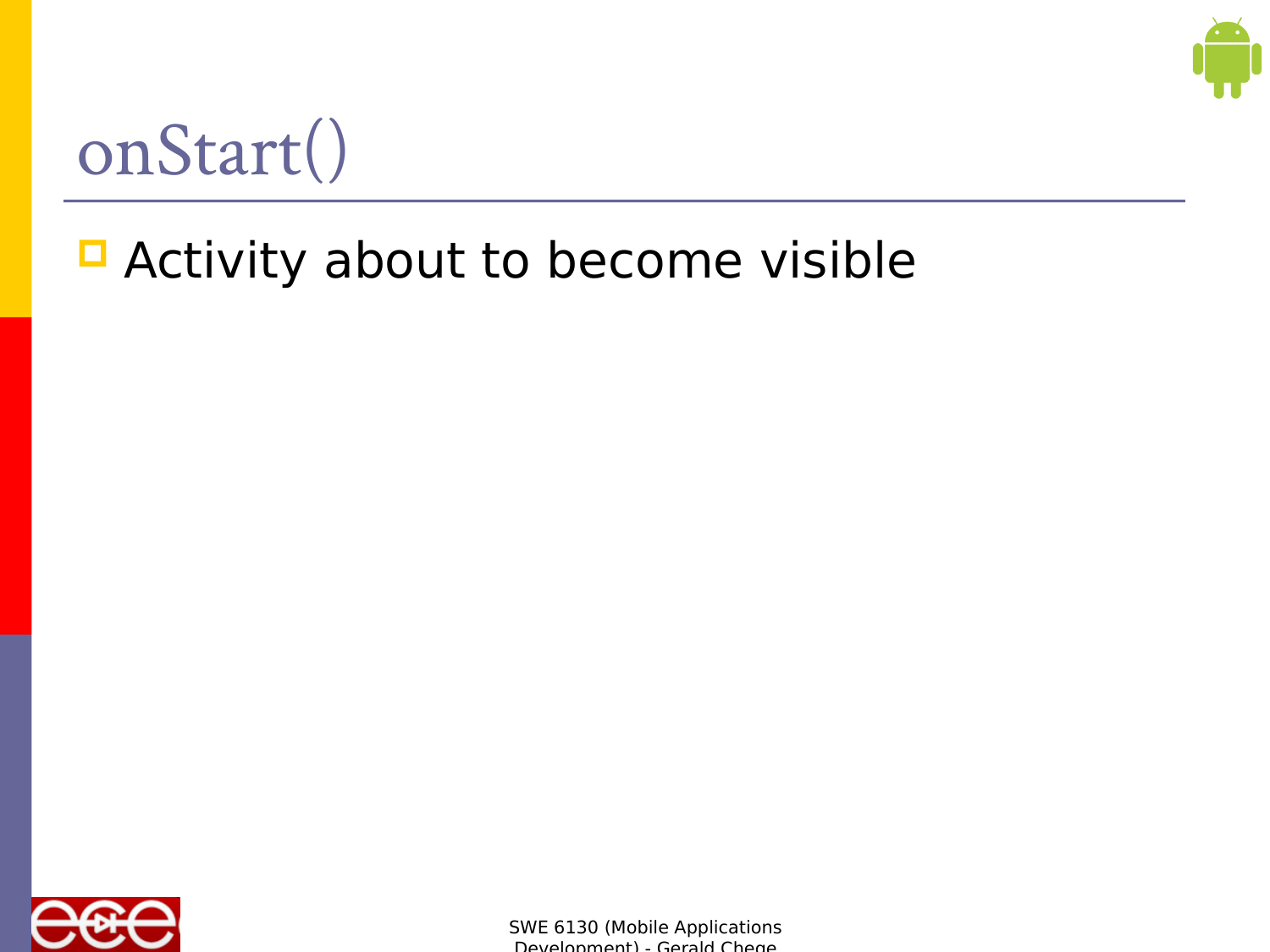

# onStart()
Activity about to become visible

SWE 6130 (Mobile Applications Development) - Gerald Chege